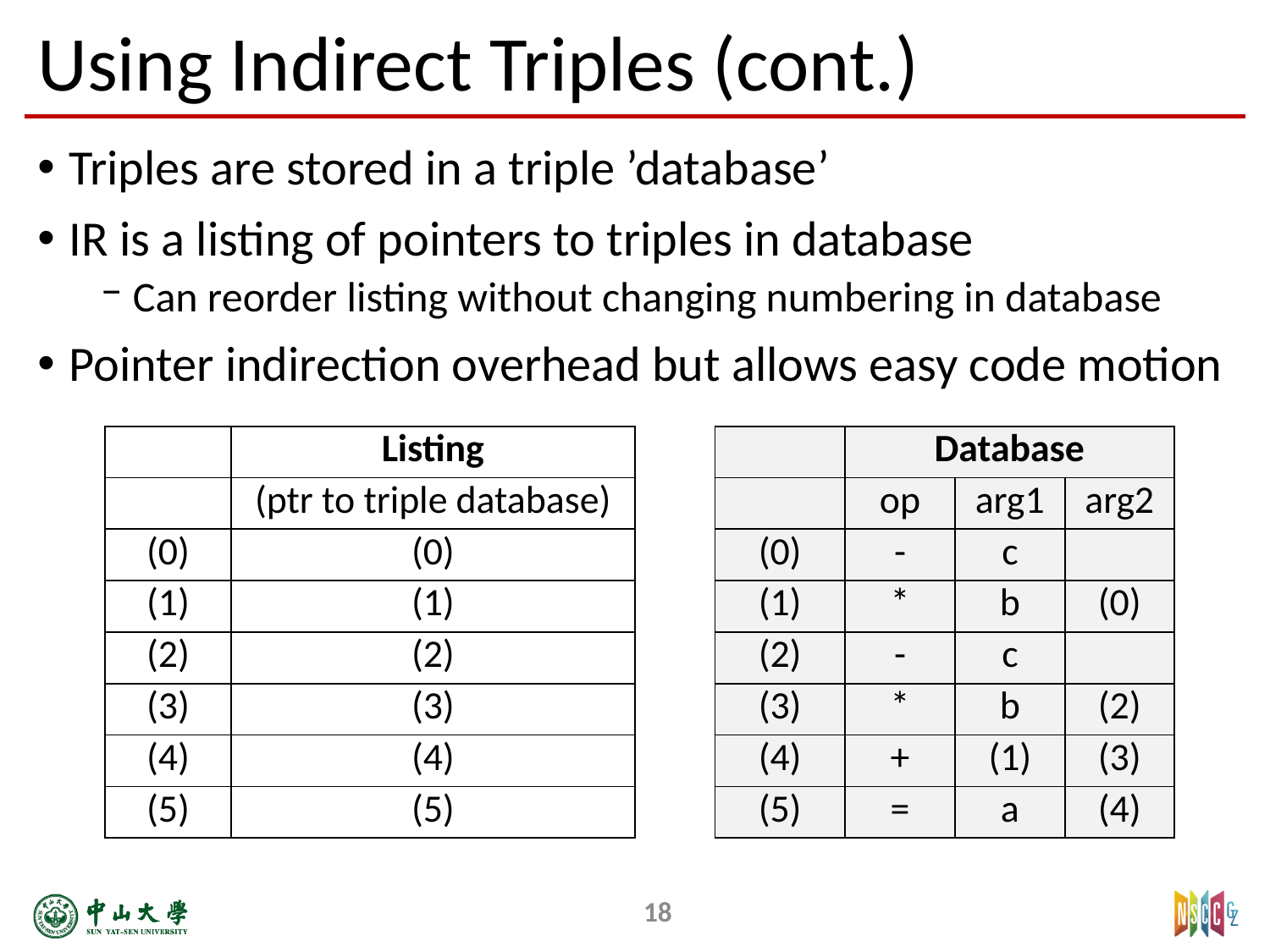

# Using Indirect Triples (cont.)
Triples are stored in a triple ’database’
IR is a listing of pointers to triples in database
Can reorder listing without changing numbering in database
Pointer indirection overhead but allows easy code motion
|  | Listing |
| --- | --- |
|  | (ptr to triple database) |
| (0) | (0) |
| (1) | (1) |
| (2) | (2) |
| (3) | (3) |
| (4) | (4) |
| (5) | (5) |
|  | Database |  |  |
| --- | --- | --- | --- |
|  | op | arg1 | arg2 |
| (0) | - | c |  |
| (1) | \* | b | (0) |
| (2) | - | c |  |
| (3) | \* | b | (2) |
| (4) | + | (1) | (3) |
| (5) | = | a | (4) |
18